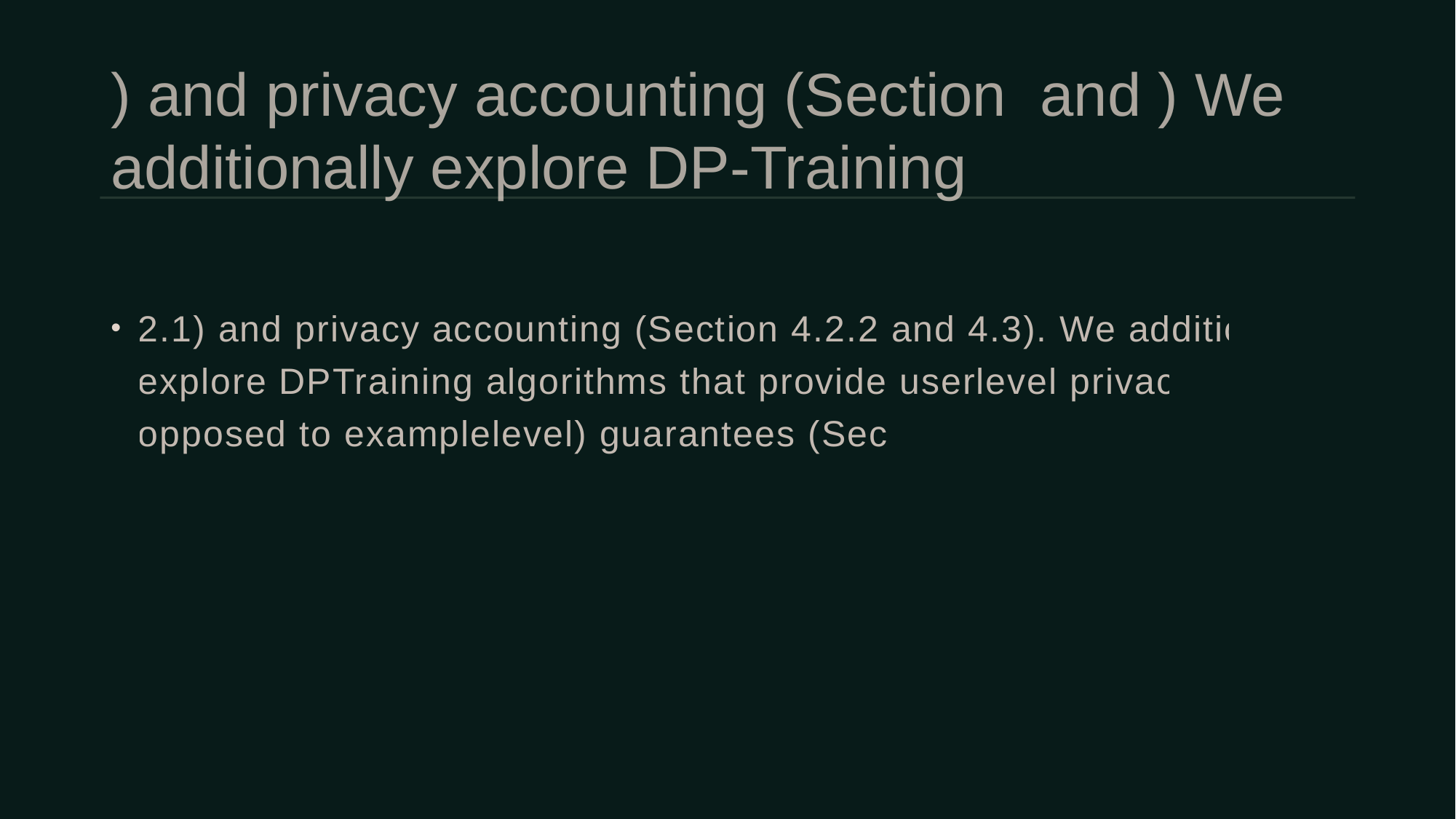

# ) and privacy accounting (Section  and ) We additionally explore DP-Training
2.1) and privacy accounting (Section 4.2.2 and 4.3). We additionally explore DPTraining algorithms that provide userlevel privacy (as opposed to examplelevel) guarantees (Section